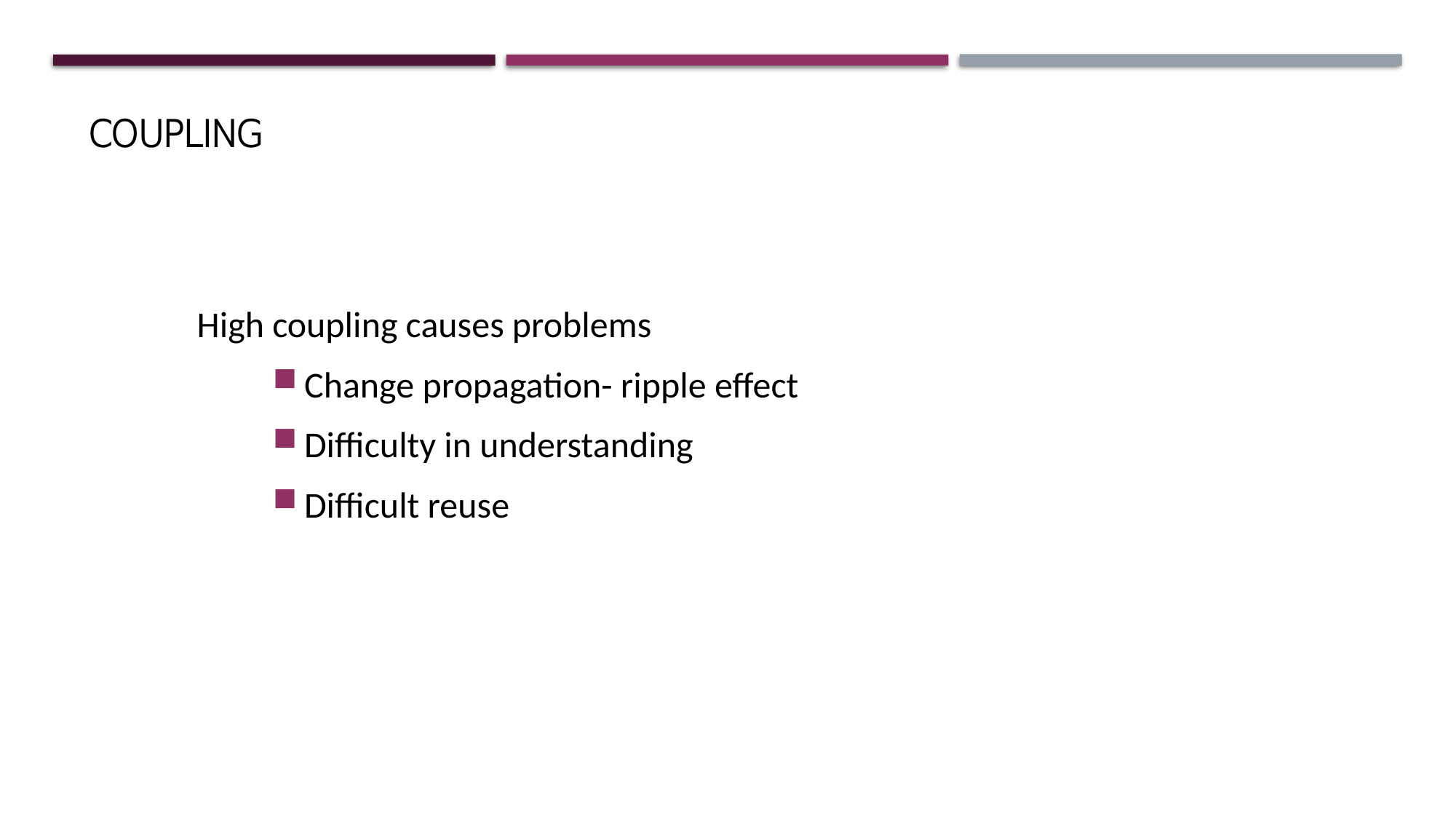

Coupling
High coupling causes problems
Change propagation- ripple effect
Difficulty in understanding
Difficult reuse